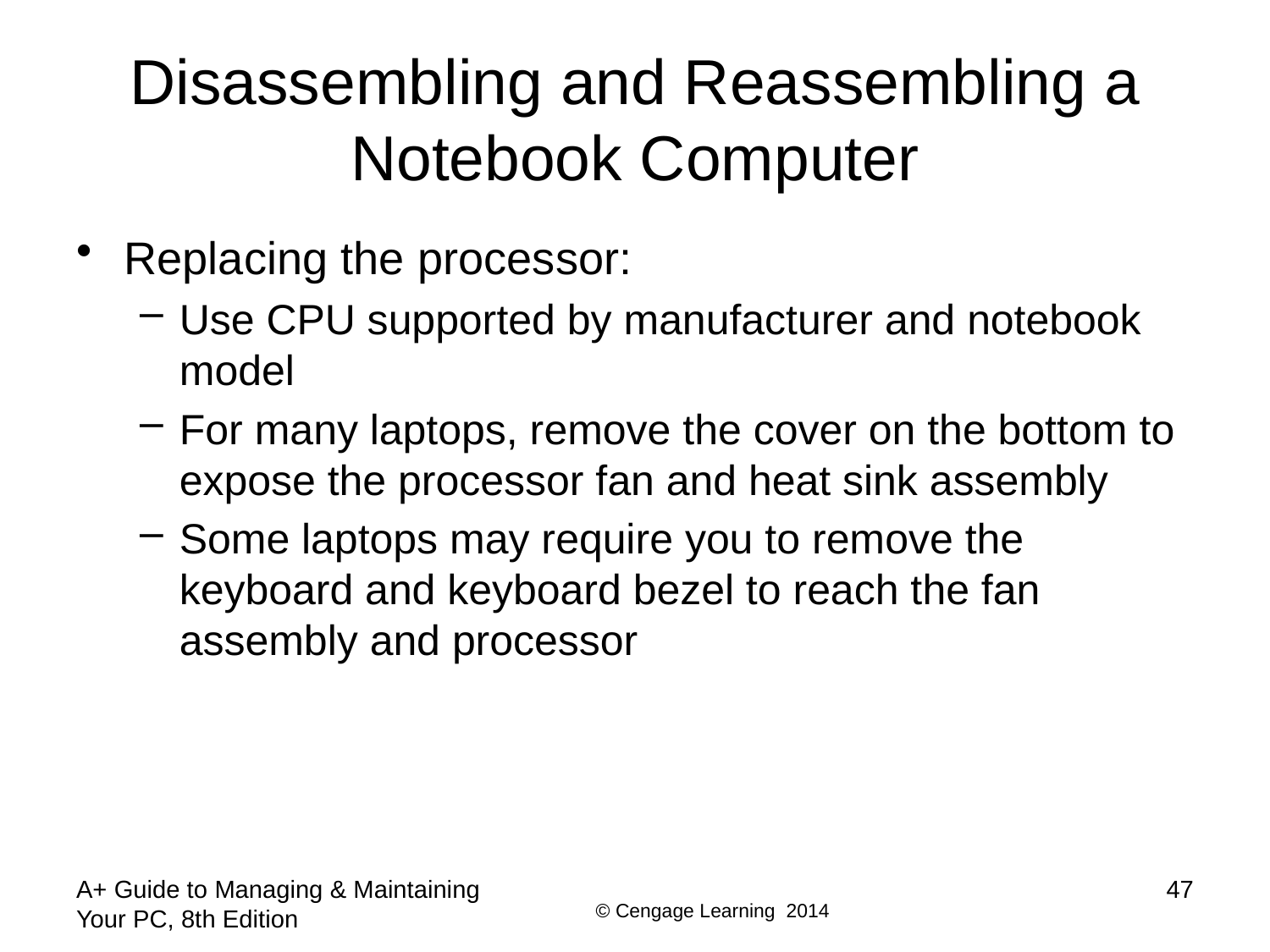

# Disassembling and Reassembling a Notebook Computer
Replacing the processor:
Use CPU supported by manufacturer and notebook model
For many laptops, remove the cover on the bottom to expose the processor fan and heat sink assembly
Some laptops may require you to remove the keyboard and keyboard bezel to reach the fan assembly and processor
A+ Guide to Managing & Maintaining Your PC, 8th Edition
47